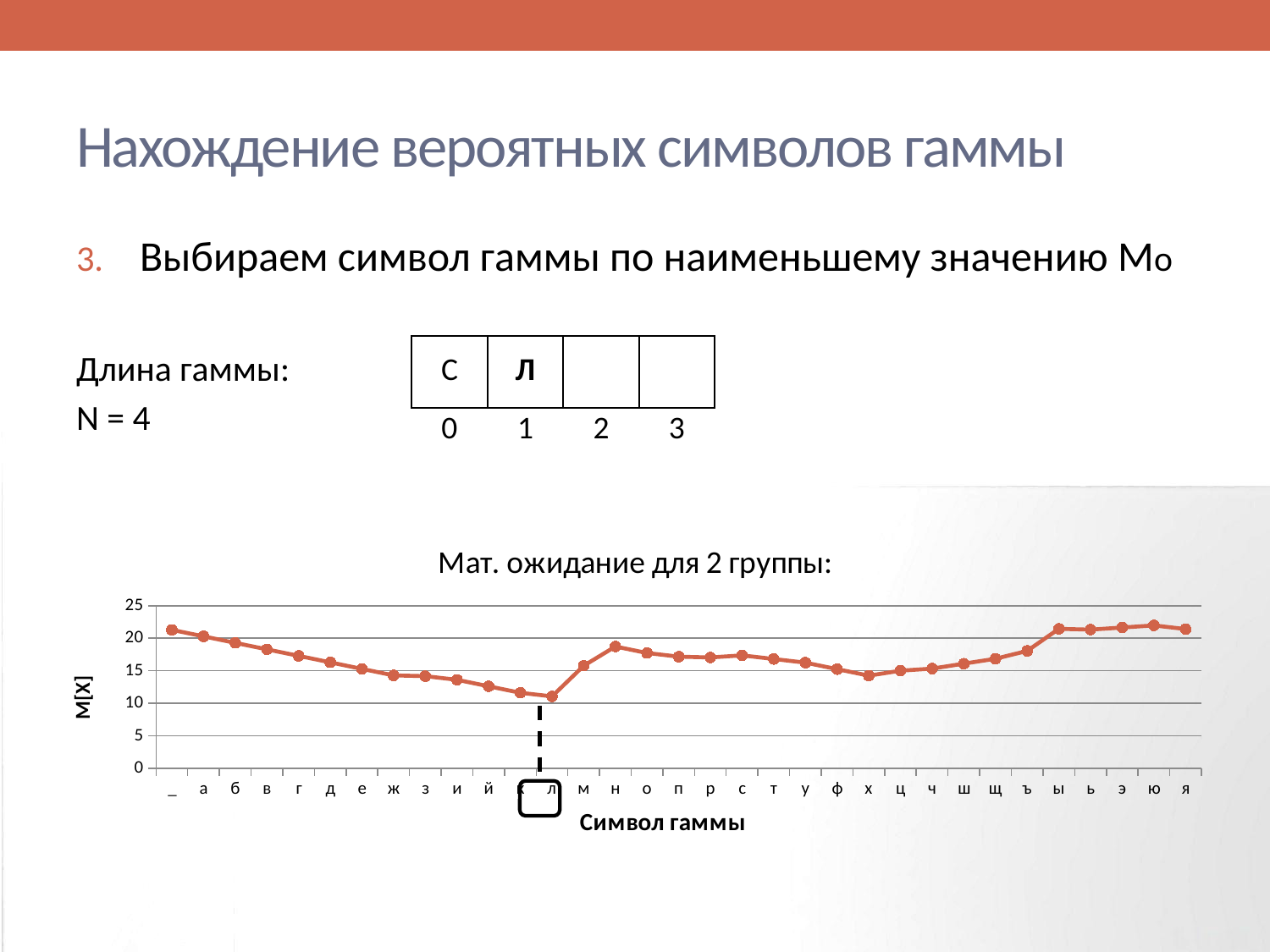

# Нахождение вероятных символов гаммы
Выбираем символ гаммы по наименьшему значению Мо

Длина гаммы:
N = 4

| С | Л |  |  |
| --- | --- | --- | --- |
| 0 | 1 | 2 | 3 |

### Chart: Мат. ожидание для 2 группы:

| Category |  |
|---|---|
| _ | 21.2933333333 |
| а | 20.2933333333 |
| б | 19.2933333333 |
| в | 18.2933333333 |
| г | 17.2933333333 |
| д | 16.2933333333 |
| е | 15.2933333333 |
| ж | 14.2933333333 |
| з | 14.1733333333 |
| и | 13.6133333333 |
| й | 12.6133333333 |
| к | 11.6133333333 |
| л | 11.0533333333 |
| м | 15.7733333333 |
| н | 18.7333333333 |
| о | 17.7333333333 |
| п | 17.1733333333 |
| р | 17.0533333333 |
| с | 17.3733333333 |
| т | 16.8133333333 |
| у | 16.2533333333 |
| ф | 15.2533333333 |
| х | 14.2533333333 |
| ц | 15.0133333333 |
| ч | 15.3333333333 |
| ш | 16.0933333333 |
| щ | 16.8533333333 |
| ъ | 18.0533333333 |
| ы | 21.4533333333 |
| ь | 21.3333333333 |
| э | 21.6533333333 |
| ю | 21.9733333333 |
| я | 21.4133333333 |